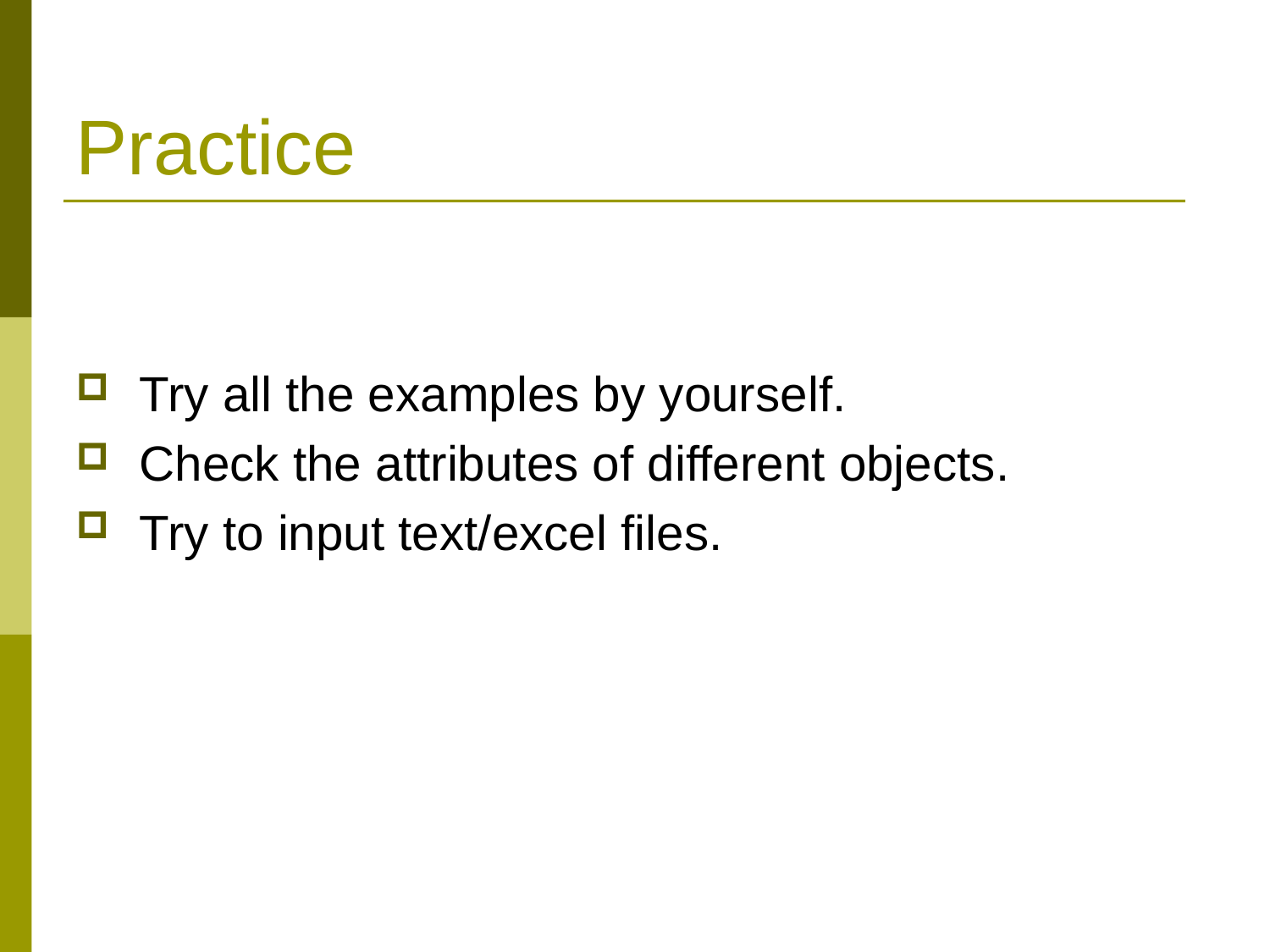

# Practice
Try all the examples by yourself.
Check the attributes of different objects.
Try to input text/excel files.